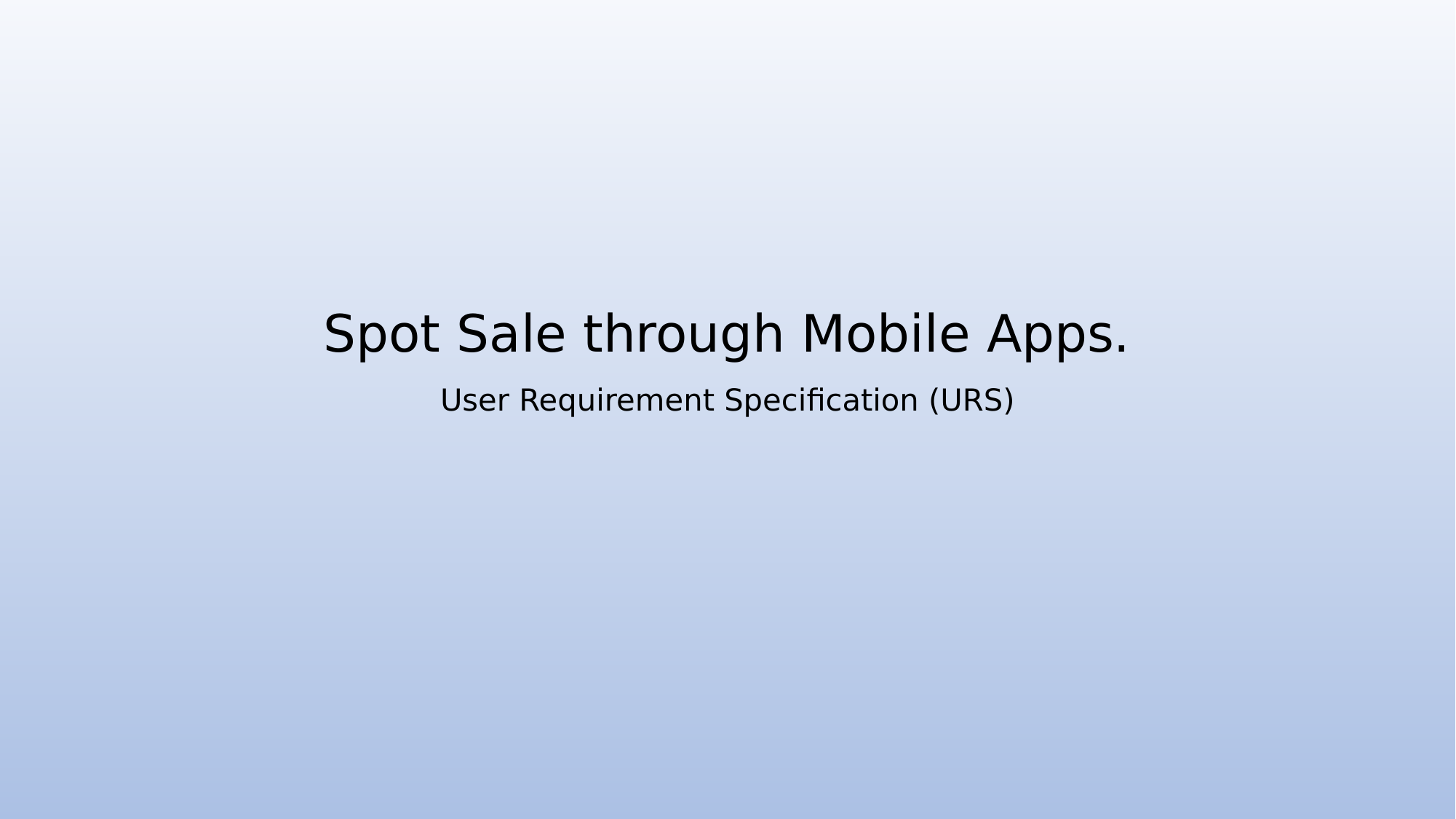

# Spot Sale through Mobile Apps.
User Requirement Specification (URS)